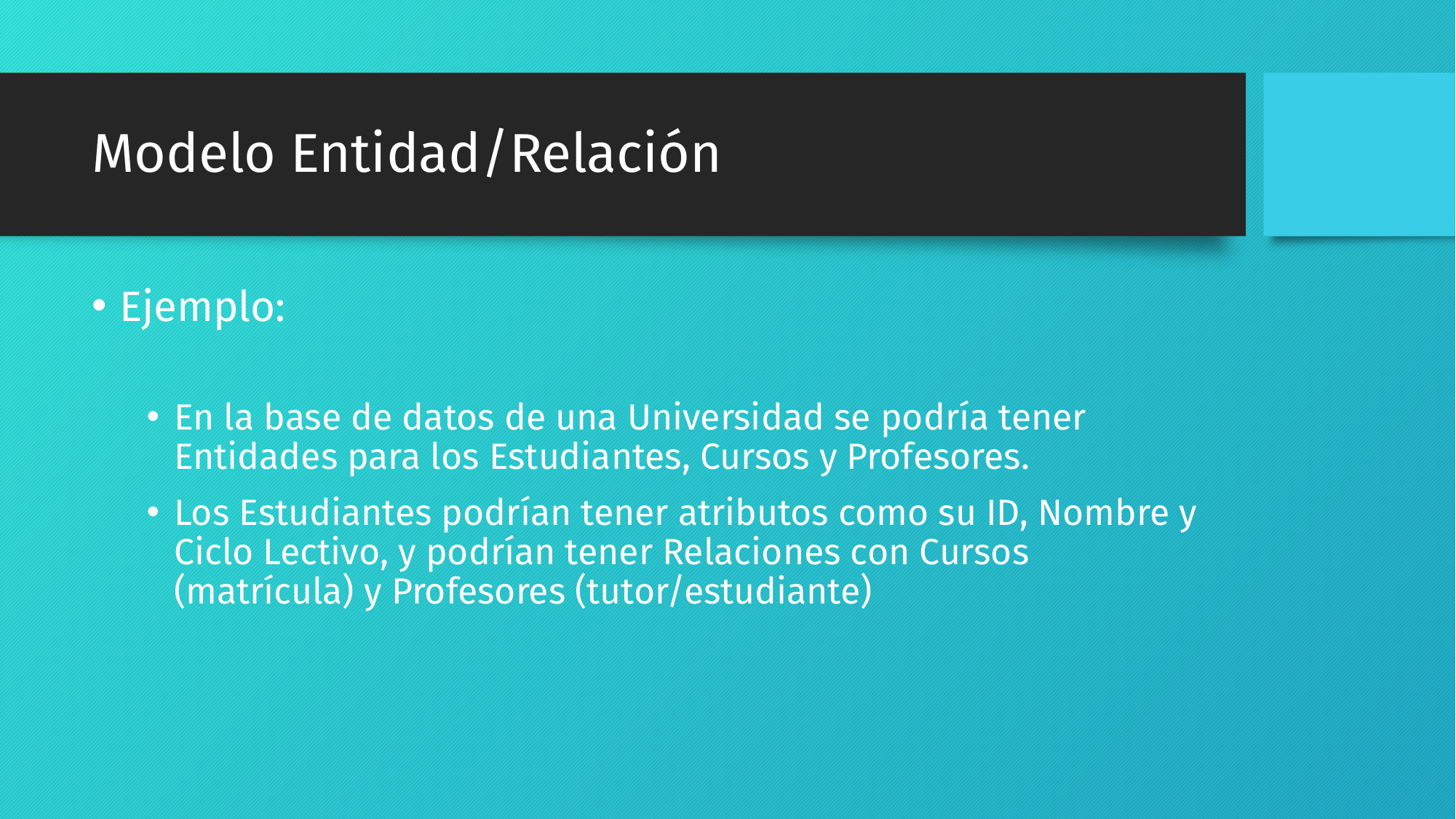

# Modelo Entidad/Relación
Ejemplo:

En la base de datos de una Universidad se podría tener Entidades para los Estudiantes, Cursos y Profesores.
Los Estudiantes podrían tener atributos como su ID, Nombre y Ciclo Lectivo, y podrían tener Relaciones con Cursos (matrícula) y Profesores (tutor/estudiante)